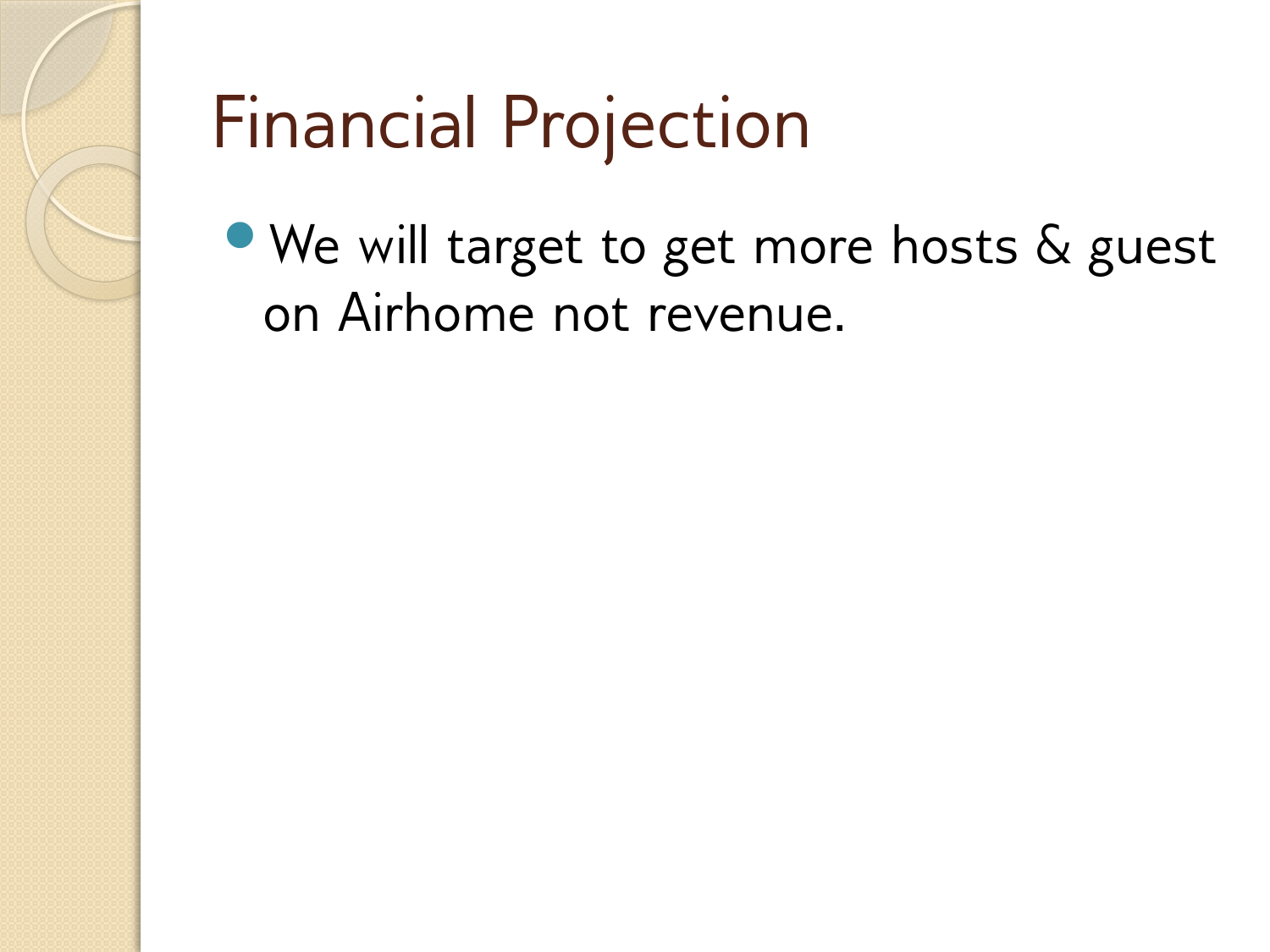

# Financial Projection
We will target to get more hosts & guest on Airhome not revenue.